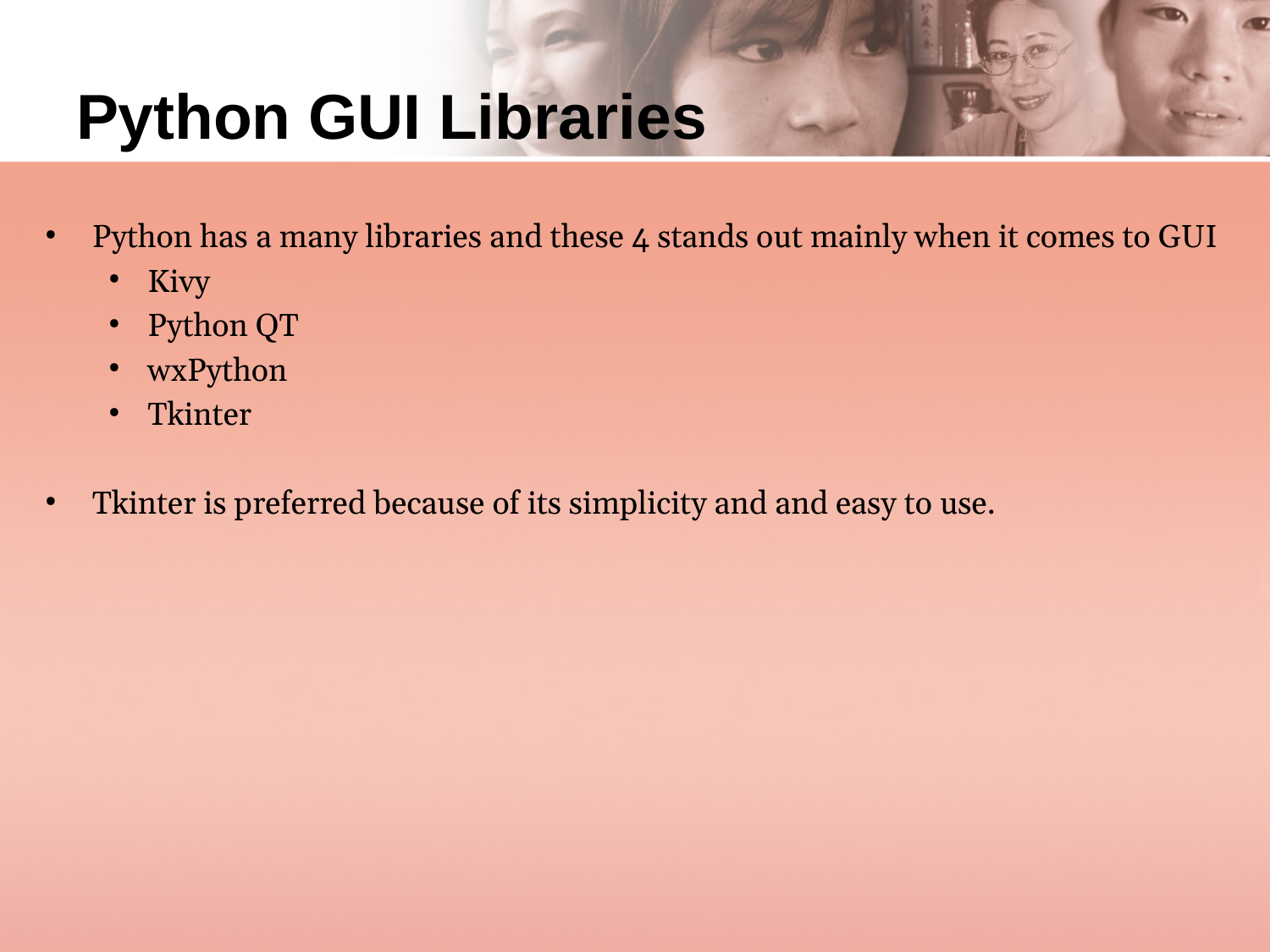

# Python GUI Libraries

Python has a many libraries and these 4 stands out mainly when it comes to GUI
Kivy
Python QT
wxPython
Tkinter

Tkinter is preferred because of its simplicity and and easy to use.